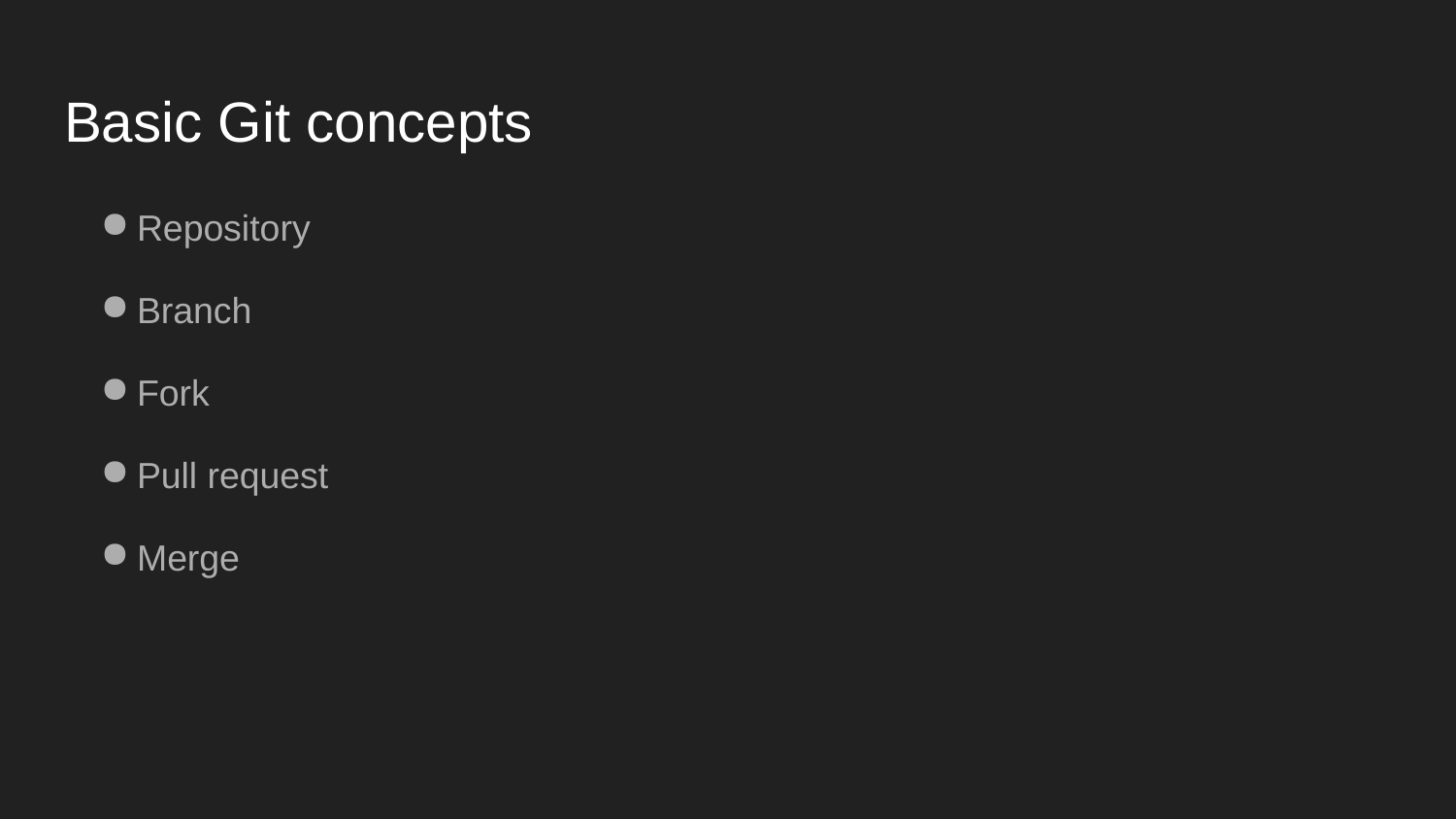

# Basic Git concepts
Repository
Branch
Fork
Pull request
Merge